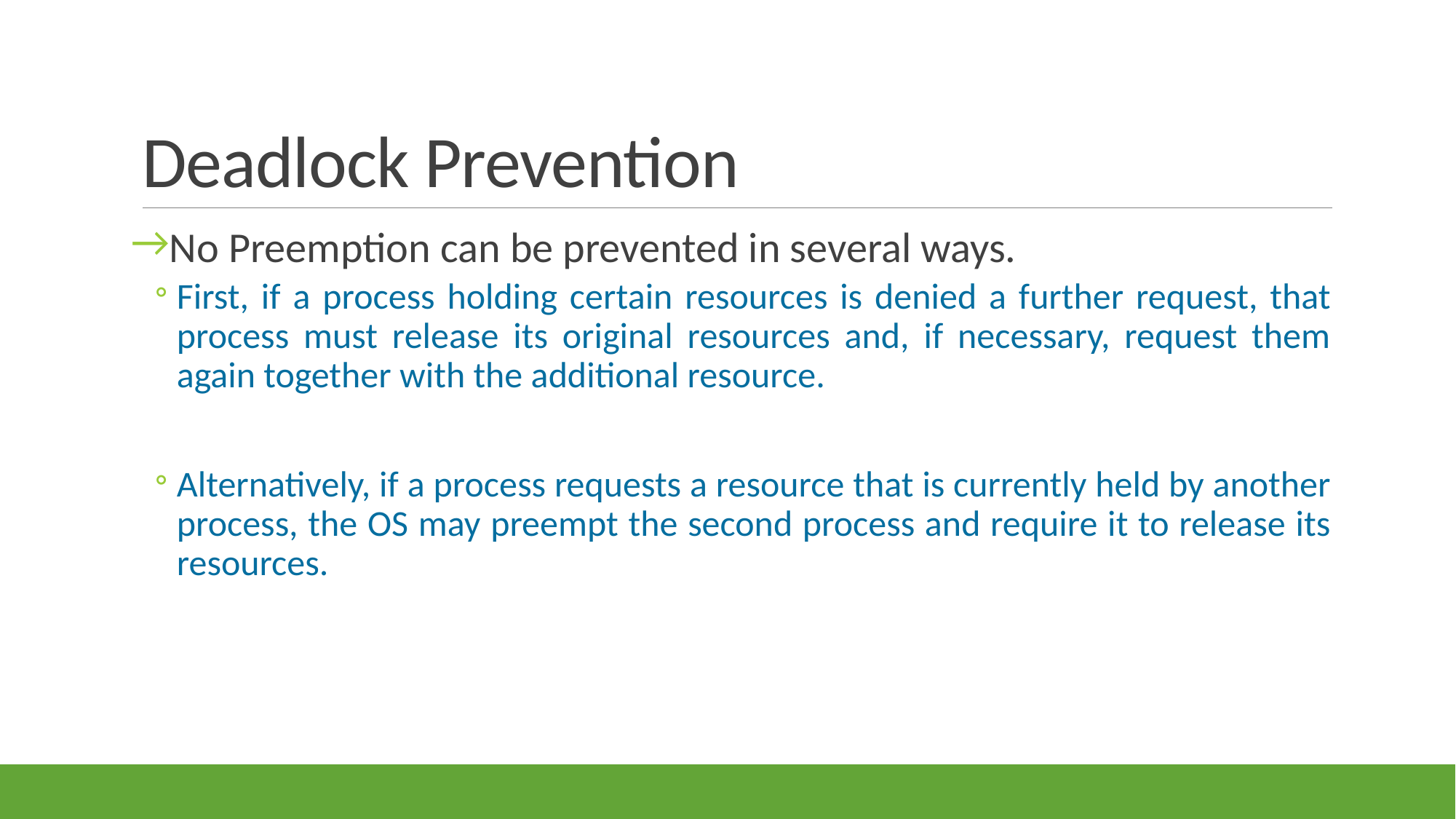

# Deadlock Prevention
No Preemption can be prevented in several ways.
First, if a process holding certain resources is denied a further request, that process must release its original resources and, if necessary, request them again together with the additional resource.

Alternatively, if a process requests a resource that is currently held by another process, the OS may preempt the second process and require it to release its resources.